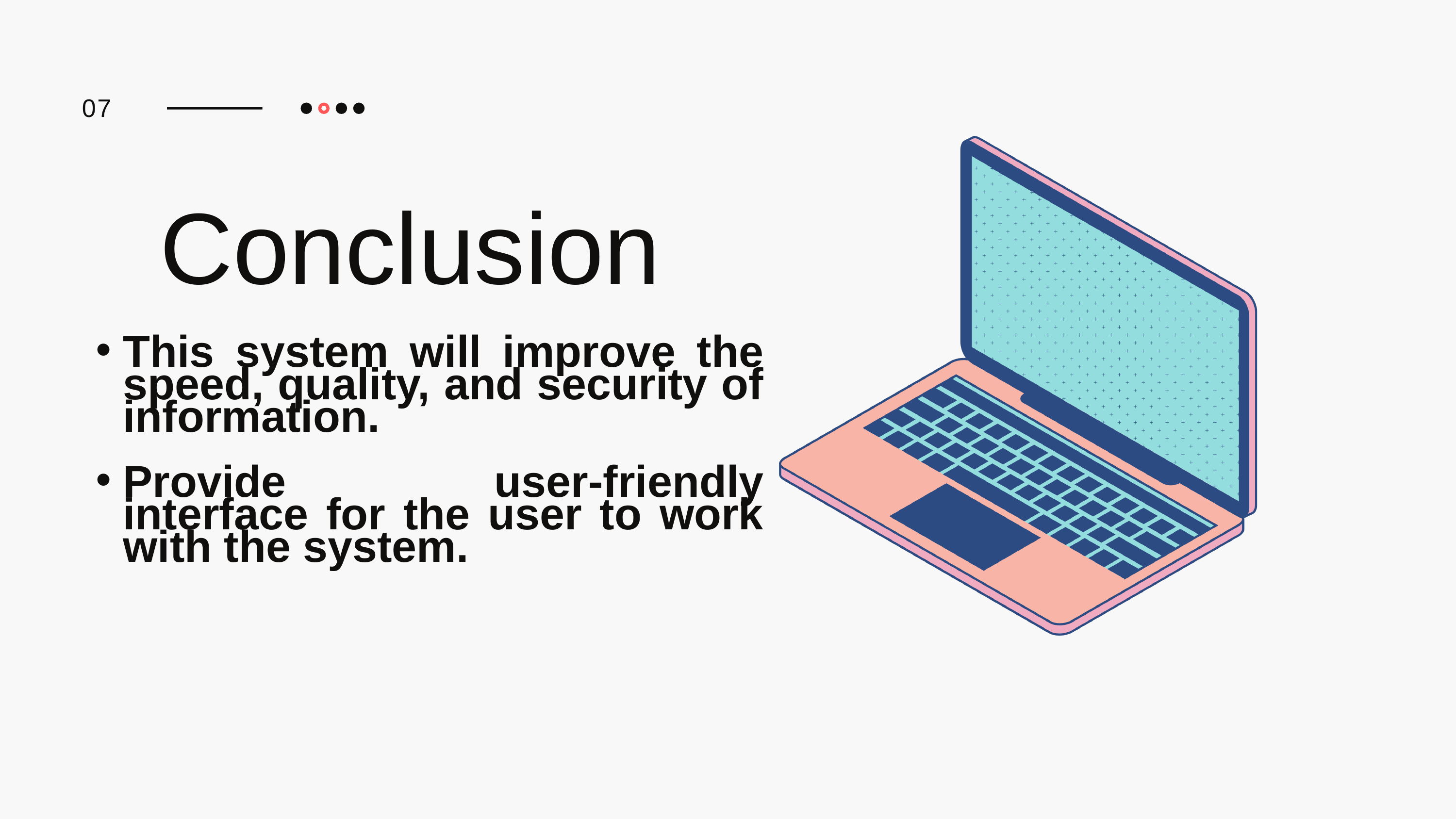

07

Conclusion
This system will improve the speed, quality, and security of information.

Provide user-friendly interface for the user to work with the system.